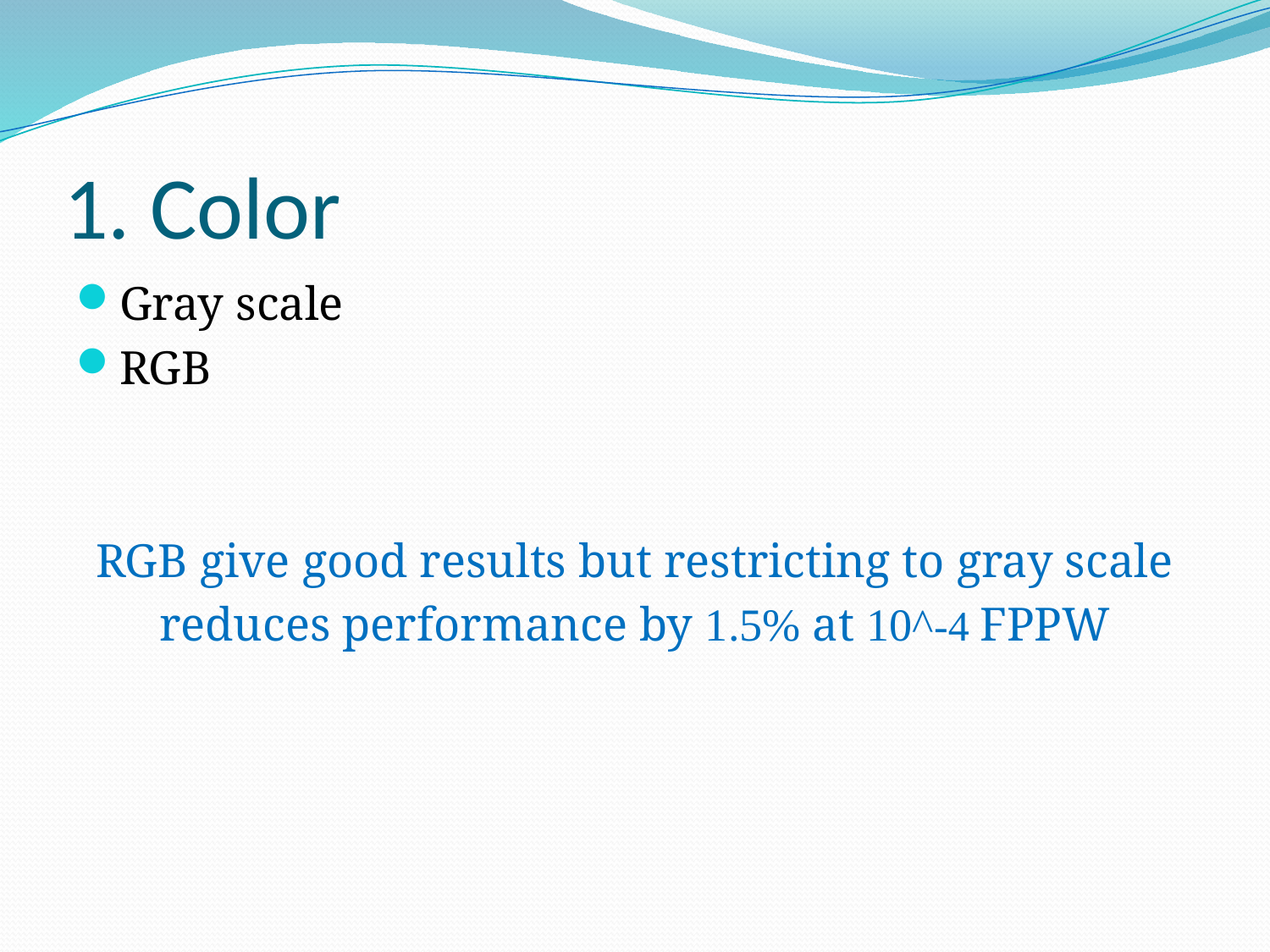

# 1. Color
Gray scale
RGB

RGB give good results but restricting to gray scale
reduces performance by 1.5% at 10^-4 FPPW